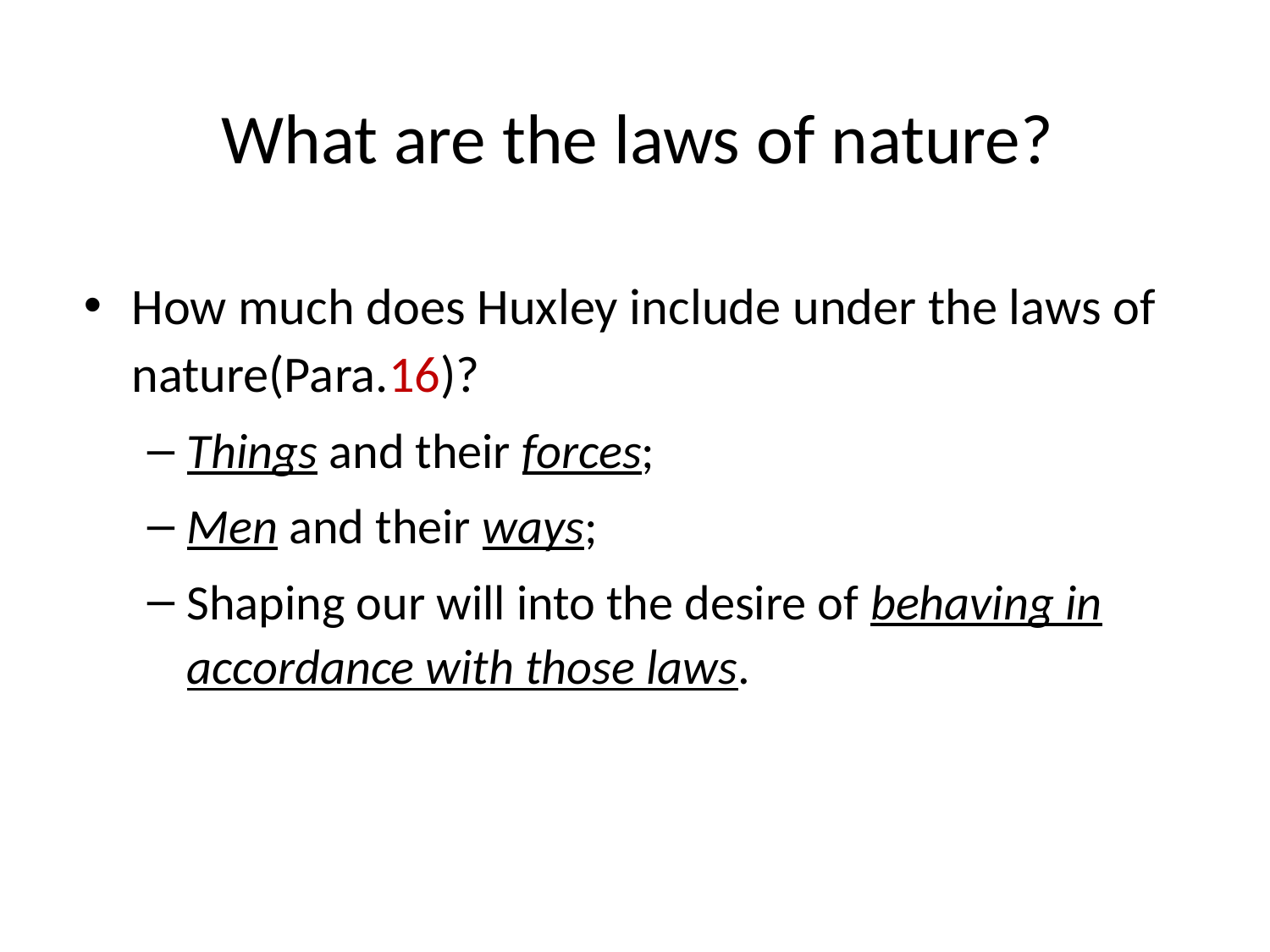

# What are the laws of nature?
How much does Huxley include under the laws of nature(Para.16)?
Things and their forces;
Men and their ways;
Shaping our will into the desire of behaving in accordance with those laws.